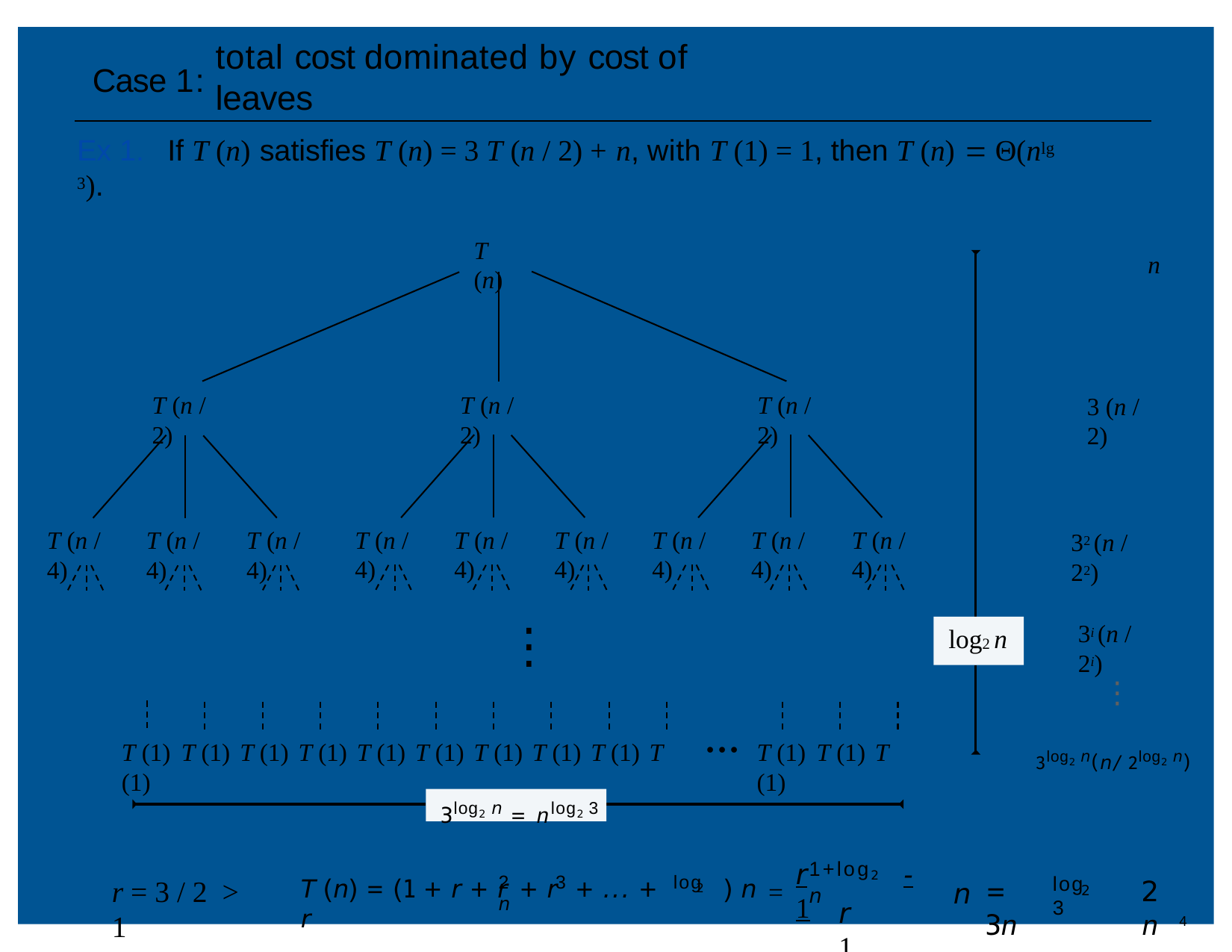

total cost dominated by cost of leaves
# Case 1:

Ex 1.	If T (n) satisfies T (n) = 3 T (n / 2) + n, with T (1) = 1, then T (n) = Θ(nlg 3).
T (n)
n

T (n / 2)
T (n / 2)
T (n / 2)
3 (n / 2)

T (n / 4)
T (n / 4)
T (n / 4)
T (n / 4)
T (n / 4)
T (n / 4)
T (n / 4)
T (n / 4)
T (n / 4)
32 (n / 22)

⋮

3i (n / 2i)
log2 n

⋮
3log2 n(n/ 2log2 n)

...
T (1)	T (1)	T (1)	T (1)	T (1)	T (1)	T (1)	T (1)	T (1)	T (1)
T (1)	T (1)	T (1)

3log2 n = nlog2 3

1+log2 n
r	- 1
2	3	log	n
log	3
r = 3 / 2	> 1
T (n) = (1 + r + r	+ r	+ ... + r
) n
=	3n
2n
=
n
2
2
r	1
4